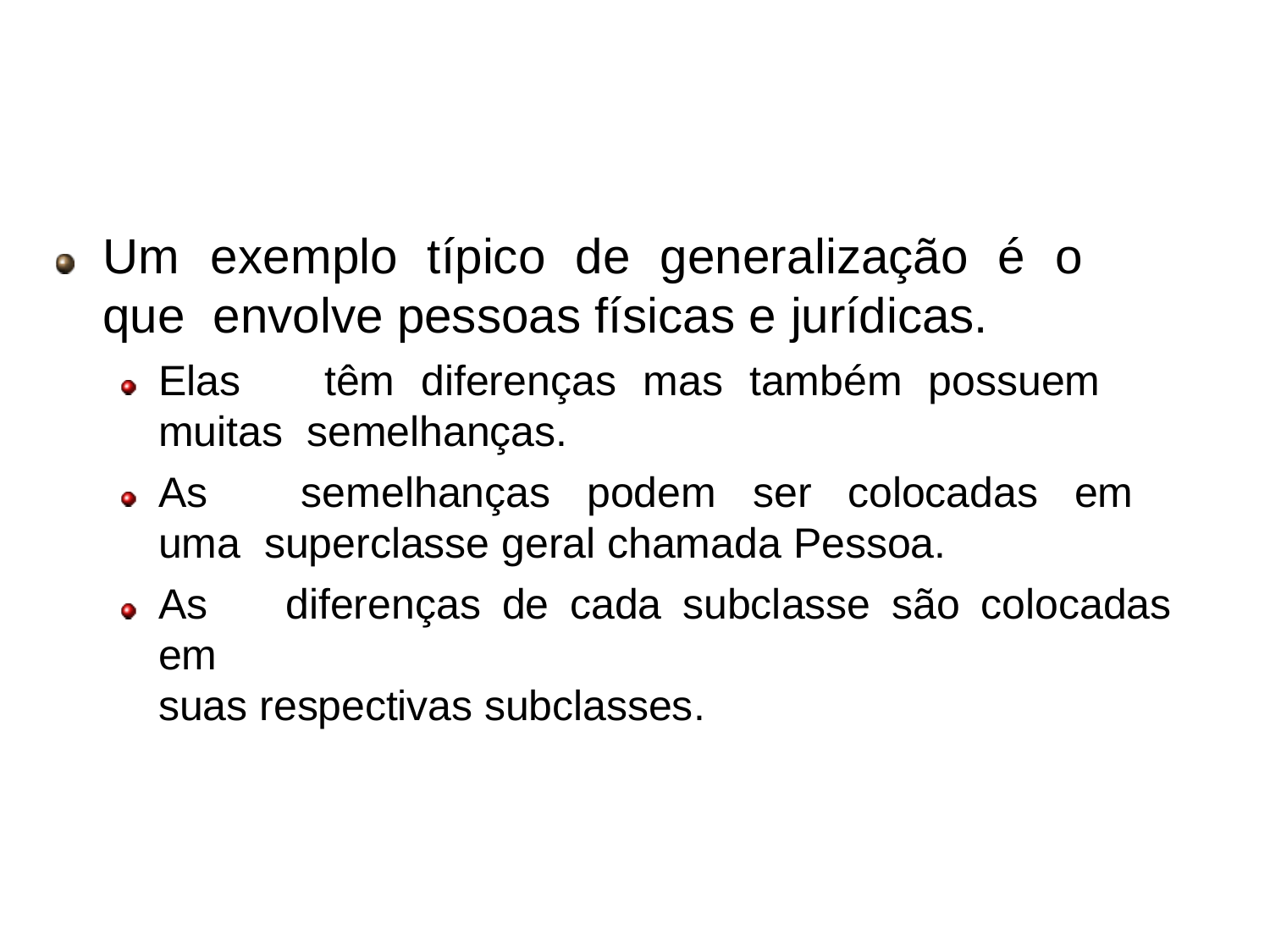

# Generalização
Um	exemplo	típico	de	generalização	é	o	que  envolve pessoas físicas e jurídicas.
Elas	têm	diferenças	mas	também	possuem	muitas  semelhanças.
As	semelhanças	podem	ser	colocadas	em	uma  superclasse geral chamada Pessoa.
As	diferenças	de	cada	subclasse	são	colocadas	em
suas respectivas subclasses.